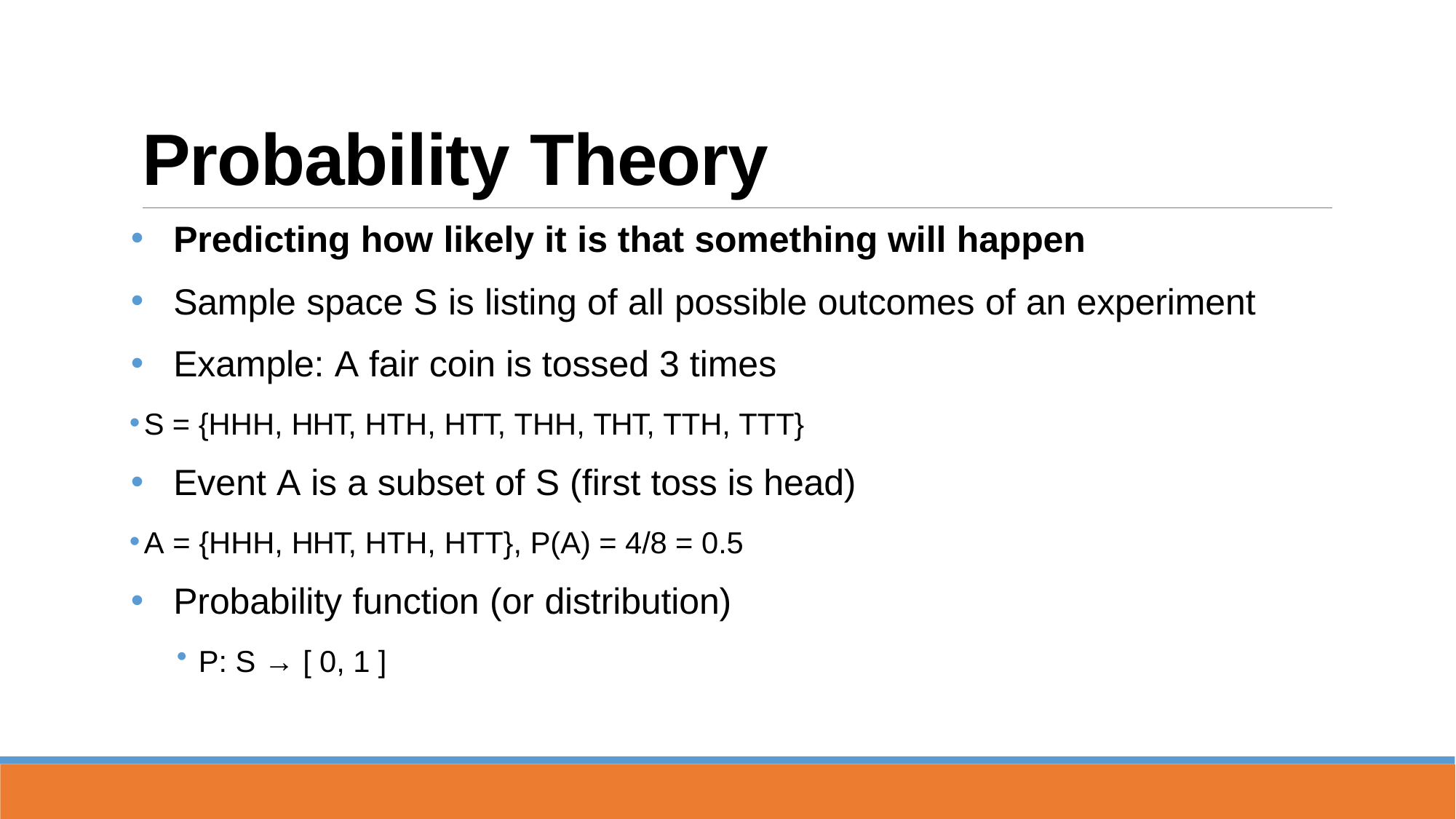

# Probability Theory
Predicting how likely it is that something will happen
Sample space S is listing of all possible outcomes of an experiment
Example: A fair coin is tossed 3 times
S = {HHH, HHT, HTH, HTT, THH, THT, TTH, TTT}
Event A is a subset of S (first toss is head)
A = {HHH, HHT, HTH, HTT}, P(A) = 4/8 = 0.5
Probability function (or distribution)
P: S → [ 0, 1 ]